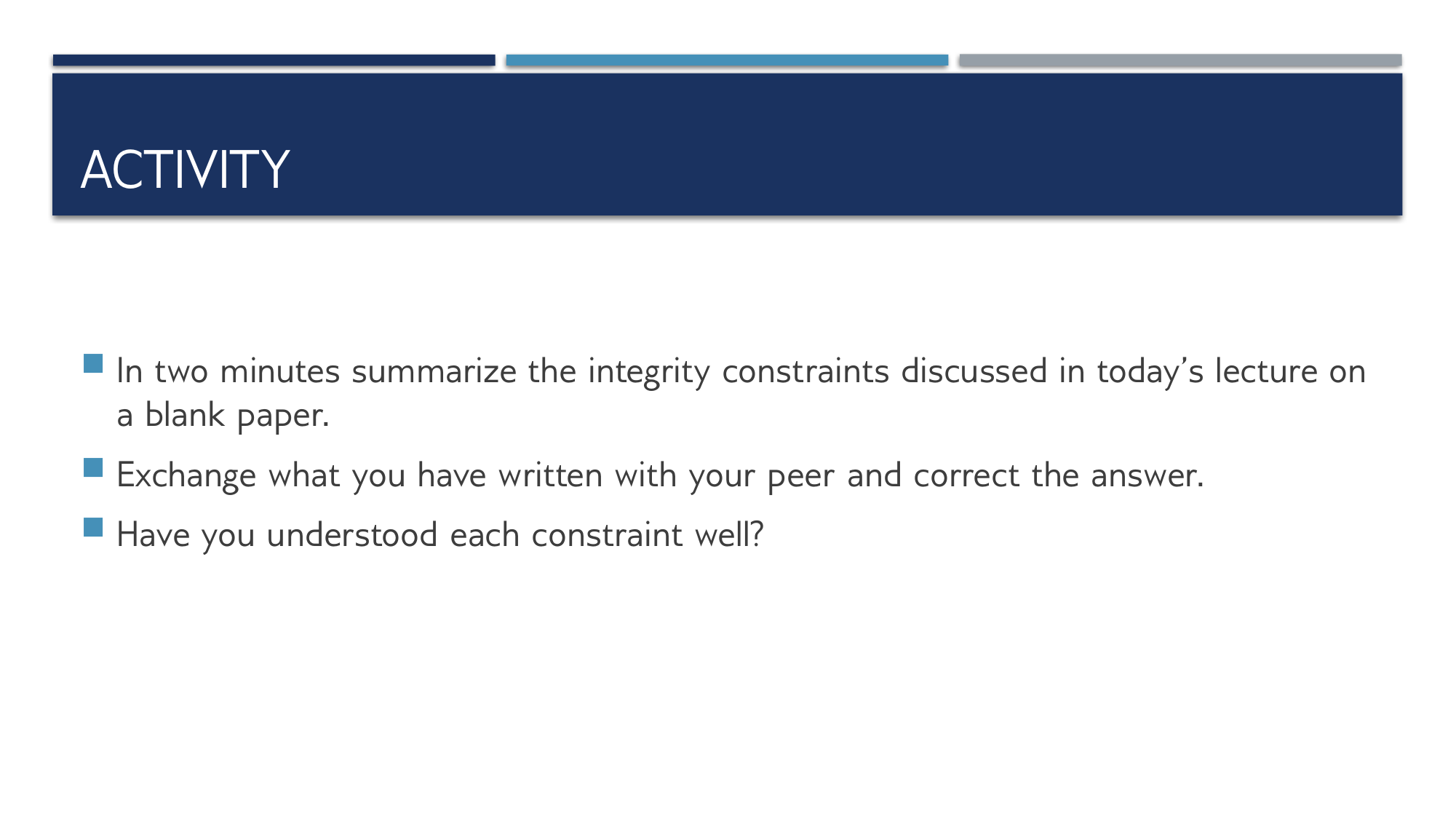

# activity
In two minutes summarize the integrity constraints discussed in today’s lecture on a blank paper.
Exchange what you have written with your peer and correct the answer.
Have you understood each constraint well?